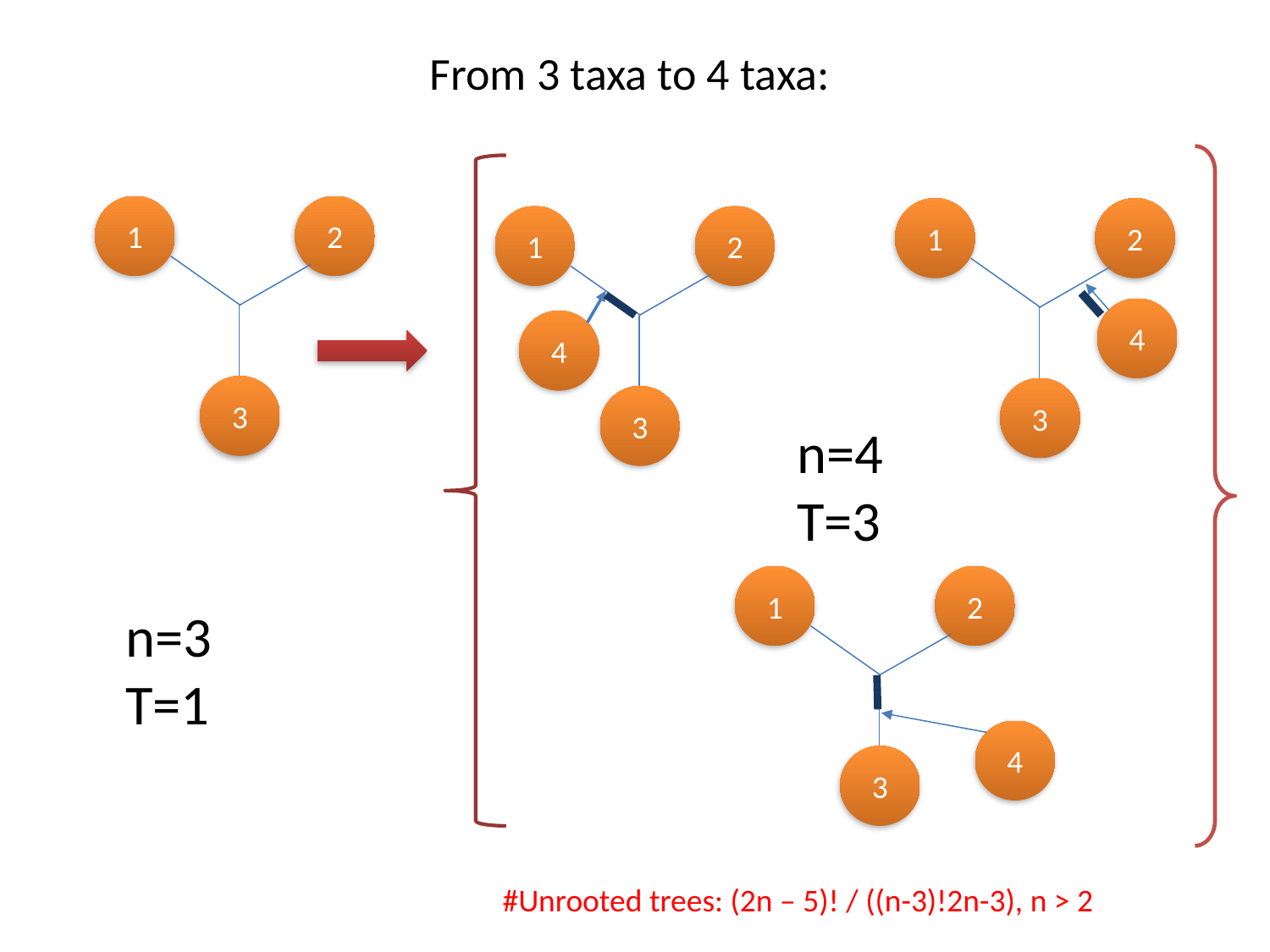

# From 3 taxa to 4 taxa:

1
2
1
2
1
2
4
4

3
3
3
n=4
T=3
1
2
n=3
T=1
4
3
#Unrooted trees: (2n – 5)! / ((n-3)!2n-3), n > 2